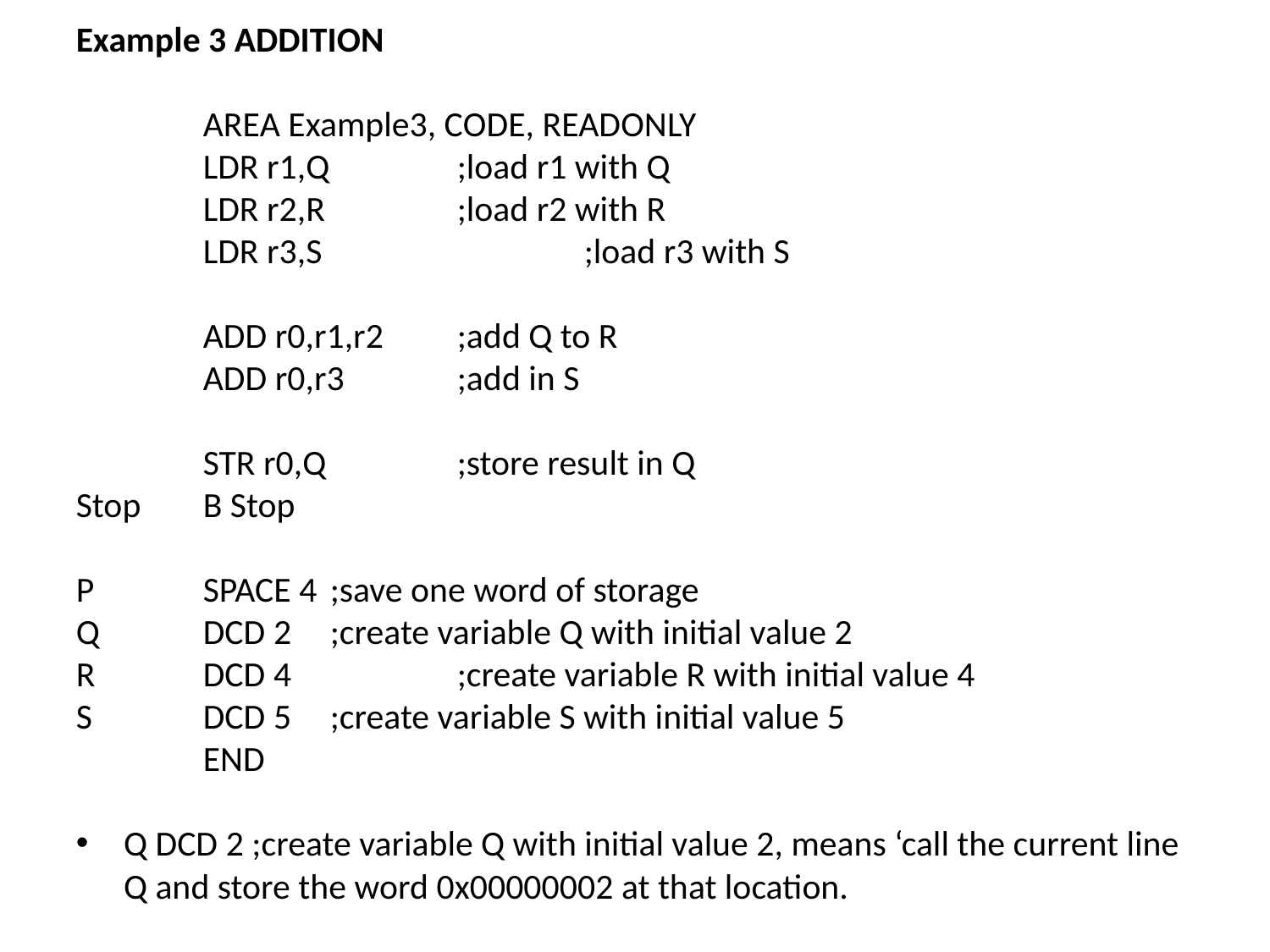

Example 3 ADDITION

	AREA Example3, CODE, READONLY
	LDR r1,Q 	;load r1 with Q
	LDR r2,R 	;load r2 with R
	LDR r3,S 		;load r3 with S

	ADD r0,r1,r2 	;add Q to R
	ADD r0,r3 	;add in S

	STR r0,Q 	;store result in Q
Stop 	B Stop

P 	SPACE 4 	;save one word of storage
Q 	DCD 2 	;create variable Q with initial value 2
R 	DCD 4 		;create variable R with initial value 4
S 	DCD 5 	;create variable S with initial value 5
	END

Q DCD 2 ;create variable Q with initial value 2, means ‘call the current line Q and store the word 0x00000002 at that location.